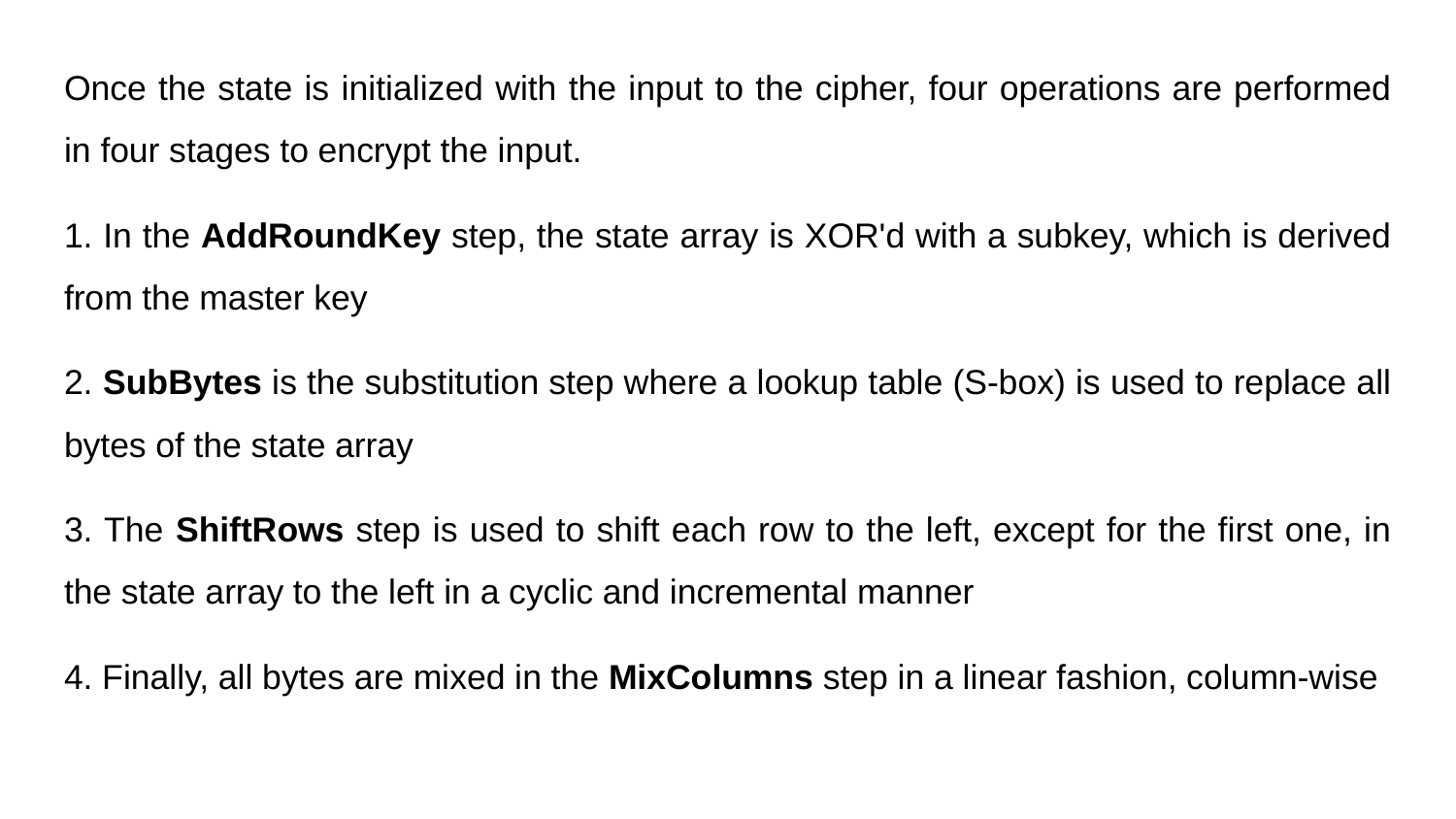

Once the state is initialized with the input to the cipher, four operations are performed in four stages to encrypt the input.
1. In the AddRoundKey step, the state array is XOR'd with a subkey, which is derived from the master key
2. SubBytes is the substitution step where a lookup table (S-box) is used to replace all bytes of the state array
3. The ShiftRows step is used to shift each row to the left, except for the first one, in the state array to the left in a cyclic and incremental manner
4. Finally, all bytes are mixed in the MixColumns step in a linear fashion, column-wise